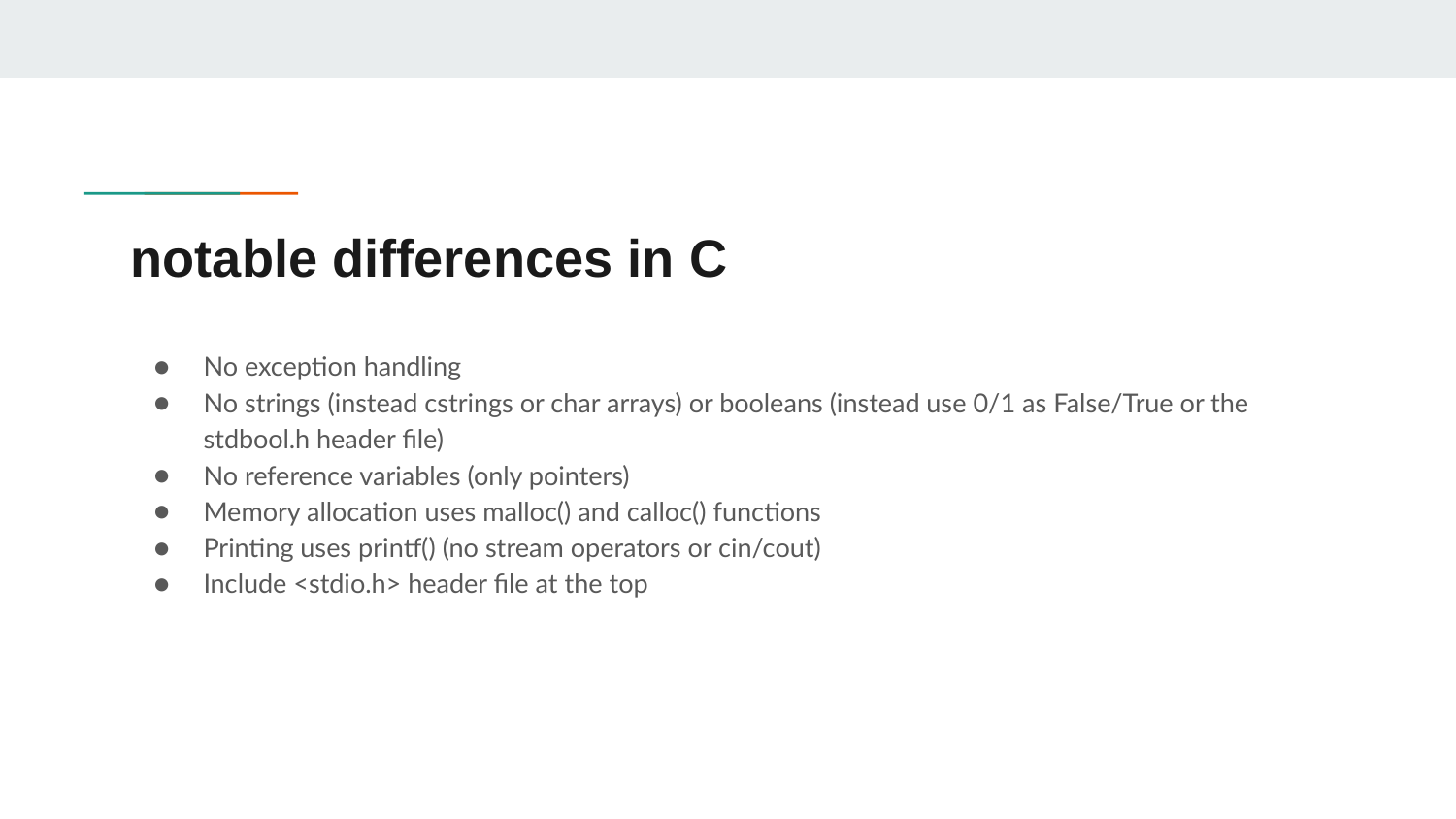

# notable differences in C
No exception handling
No strings (instead cstrings or char arrays) or booleans (instead use 0/1 as False/True or the stdbool.h header file)
No reference variables (only pointers)
Memory allocation uses malloc() and calloc() functions
Printing uses printf() (no stream operators or cin/cout)
Include <stdio.h> header file at the top